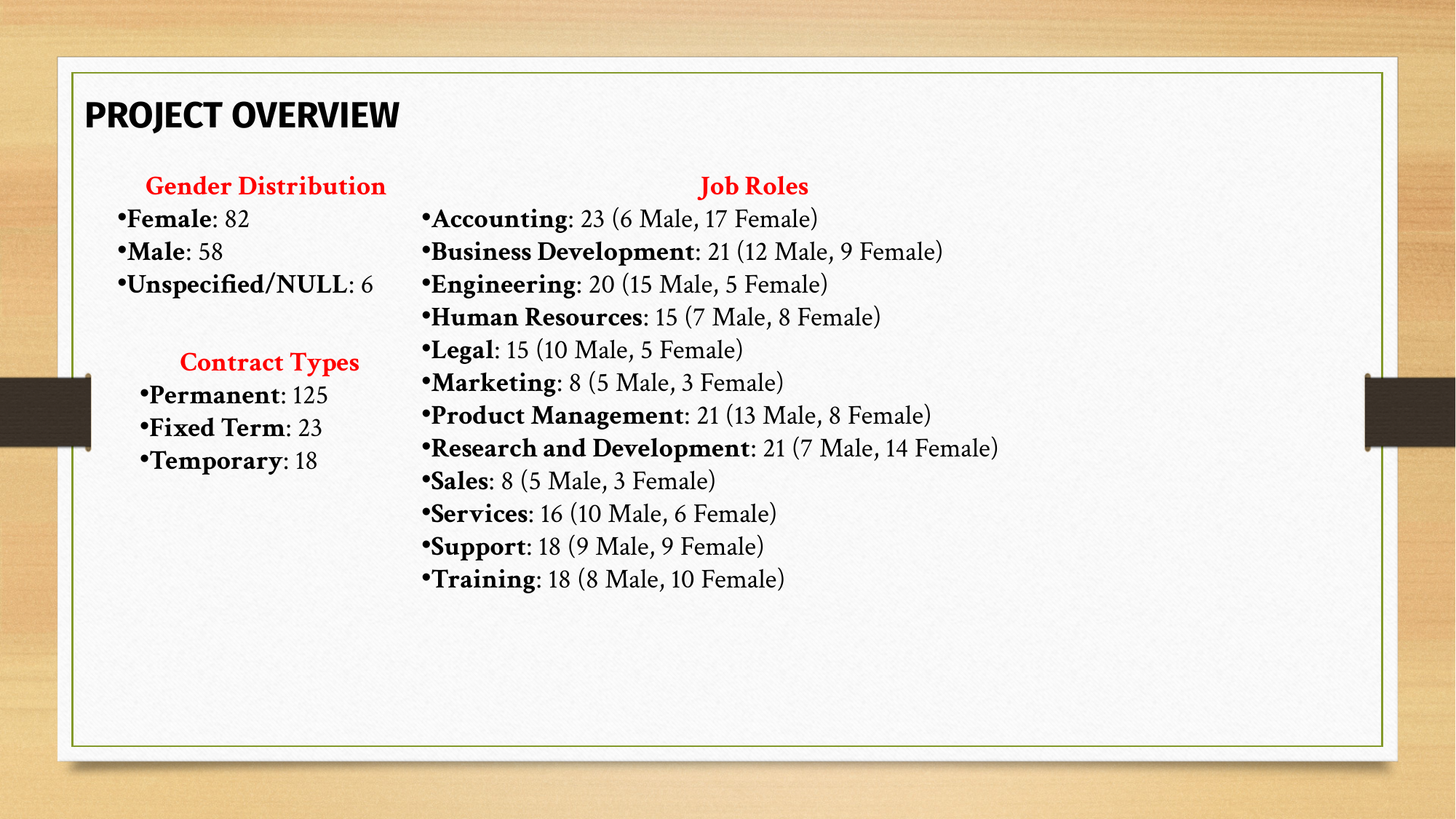

PROJECT OVERVIEW​
Gender Distribution
Female: 82
Male: 58
Unspecified/NULL: 6
Job Roles
Accounting: 23 (6 Male, 17 Female)
Business Development: 21 (12 Male, 9 Female)
Engineering: 20 (15 Male, 5 Female)
Human Resources: 15 (7 Male, 8 Female)
Legal: 15 (10 Male, 5 Female)
Marketing: 8 (5 Male, 3 Female)
Product Management: 21 (13 Male, 8 Female)
Research and Development: 21 (7 Male, 14 Female)
Sales: 8 (5 Male, 3 Female)
Services: 16 (10 Male, 6 Female)
Support: 18 (9 Male, 9 Female)
Training: 18 (8 Male, 10 Female)
Contract Types
Permanent: 125
Fixed Term: 23
Temporary: 18